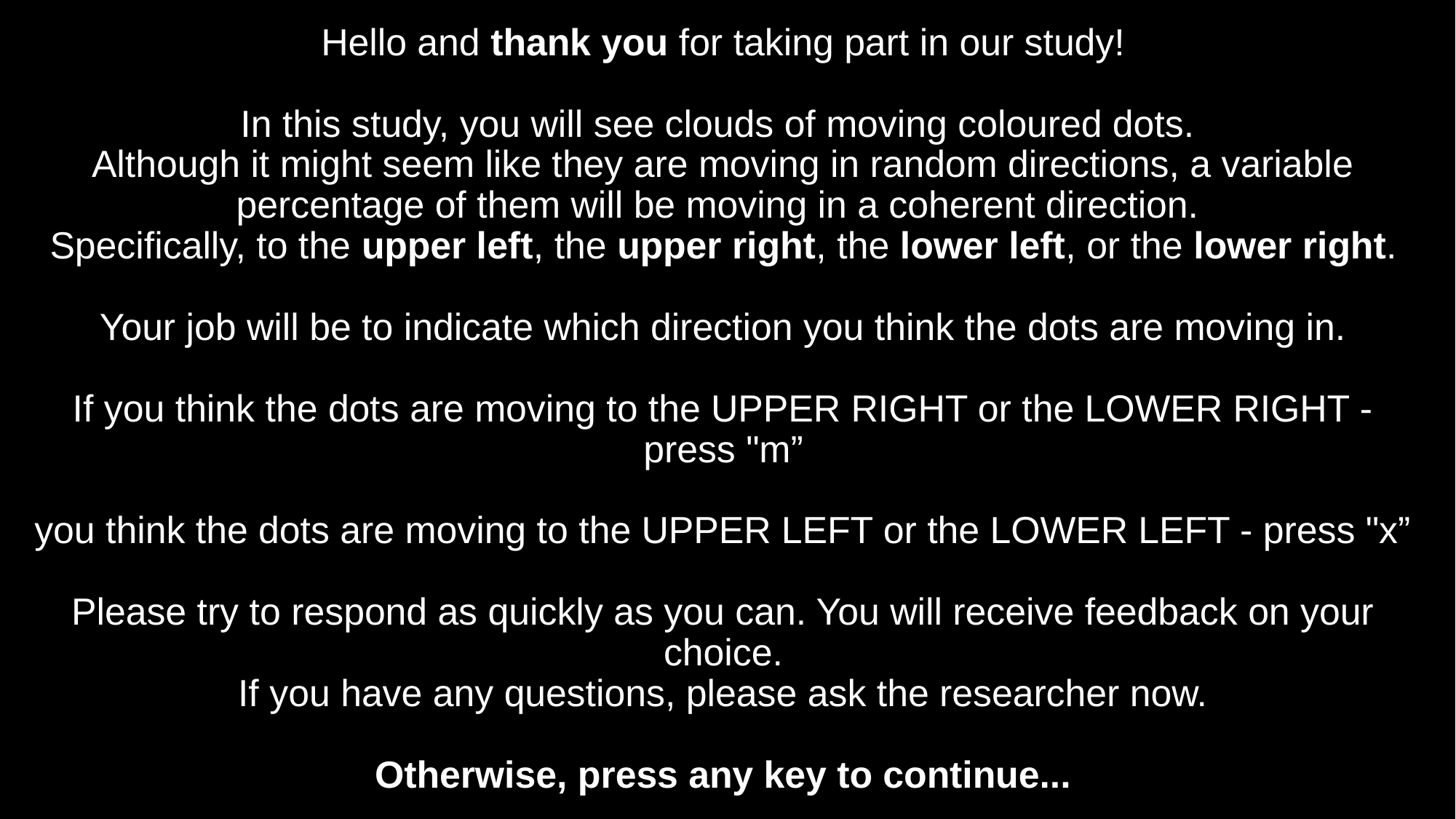

# Hello and thank you for taking part in our study! In this study, you will see clouds of moving coloured dots. Although it might seem like they are moving in random directions, a variable percentage of them will be moving in a coherent direction. Specifically, to the upper left, the upper right, the lower left, or the lower right. Your job will be to indicate which direction you think the dots are moving in. If you think the dots are moving to the UPPER RIGHT or the LOWER RIGHT - press "m” you think the dots are moving to the UPPER LEFT or the LOWER LEFT - press "x” Please try to respond as quickly as you can. You will receive feedback on your choice. If you have any questions, please ask the researcher now. Otherwise, press any key to continue...